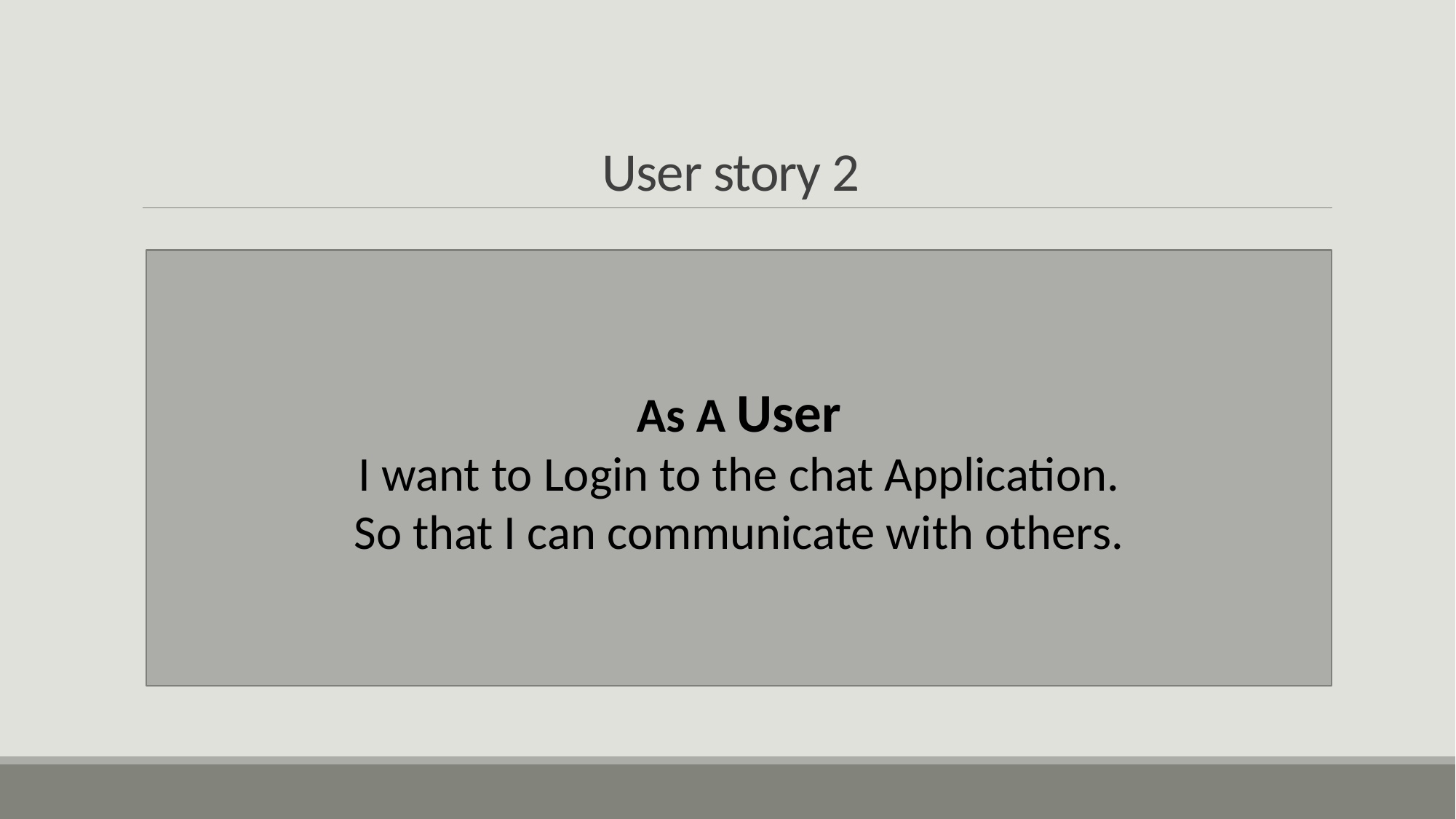

# User story 2
As A User
I want to Login to the chat Application.
So that I can communicate with others.